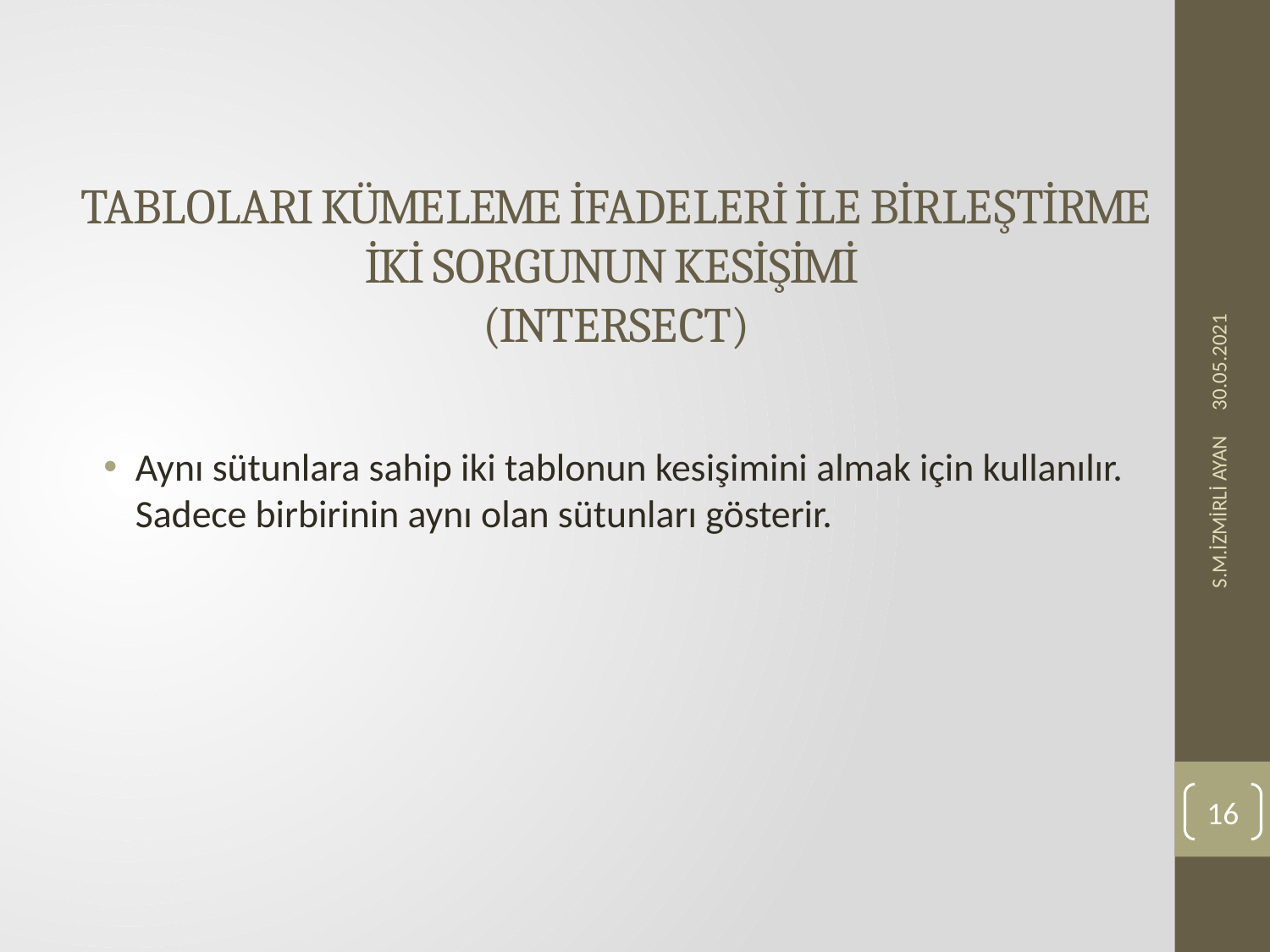

# TABLOLARI KÜMELEME İFADELERİ İLE BİRLEŞTİRME İKİ SORGUNUN KESİŞİMİ (INTERSECT)
30.05.2021
Aynı sütunlara sahip iki tablonun kesişimini almak için kullanılır. Sadece birbirinin aynı olan sütunları gösterir.
S.M.İZMİRLİ AYAN
16